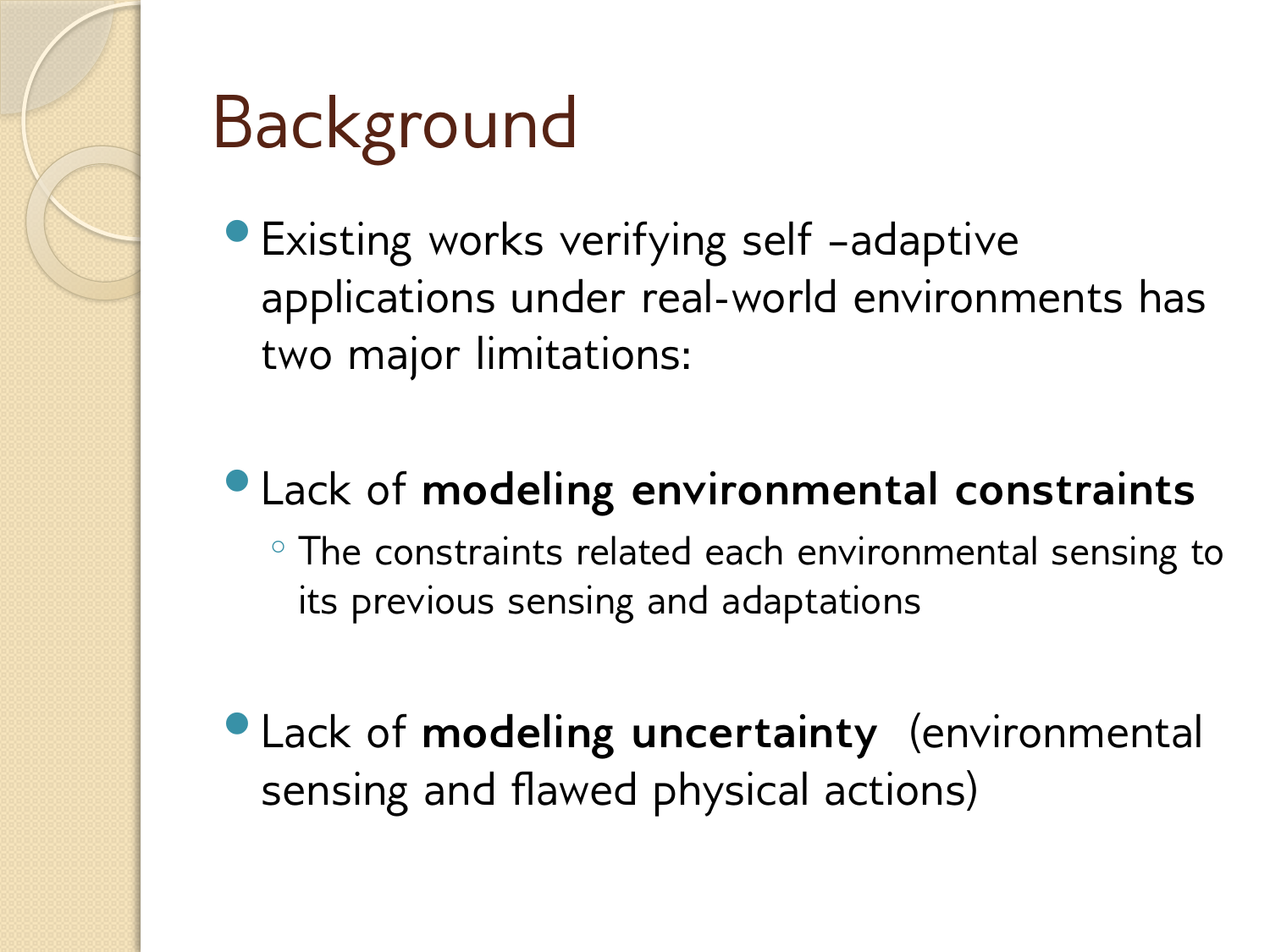

# Background
Existing works verifying self –adaptive applications under real-world environments has two major limitations:

Lack of modeling environmental constraints
The constraints related each environmental sensing to its previous sensing and adaptations

Lack of modeling uncertainty  (environmental sensing and flawed physical actions)